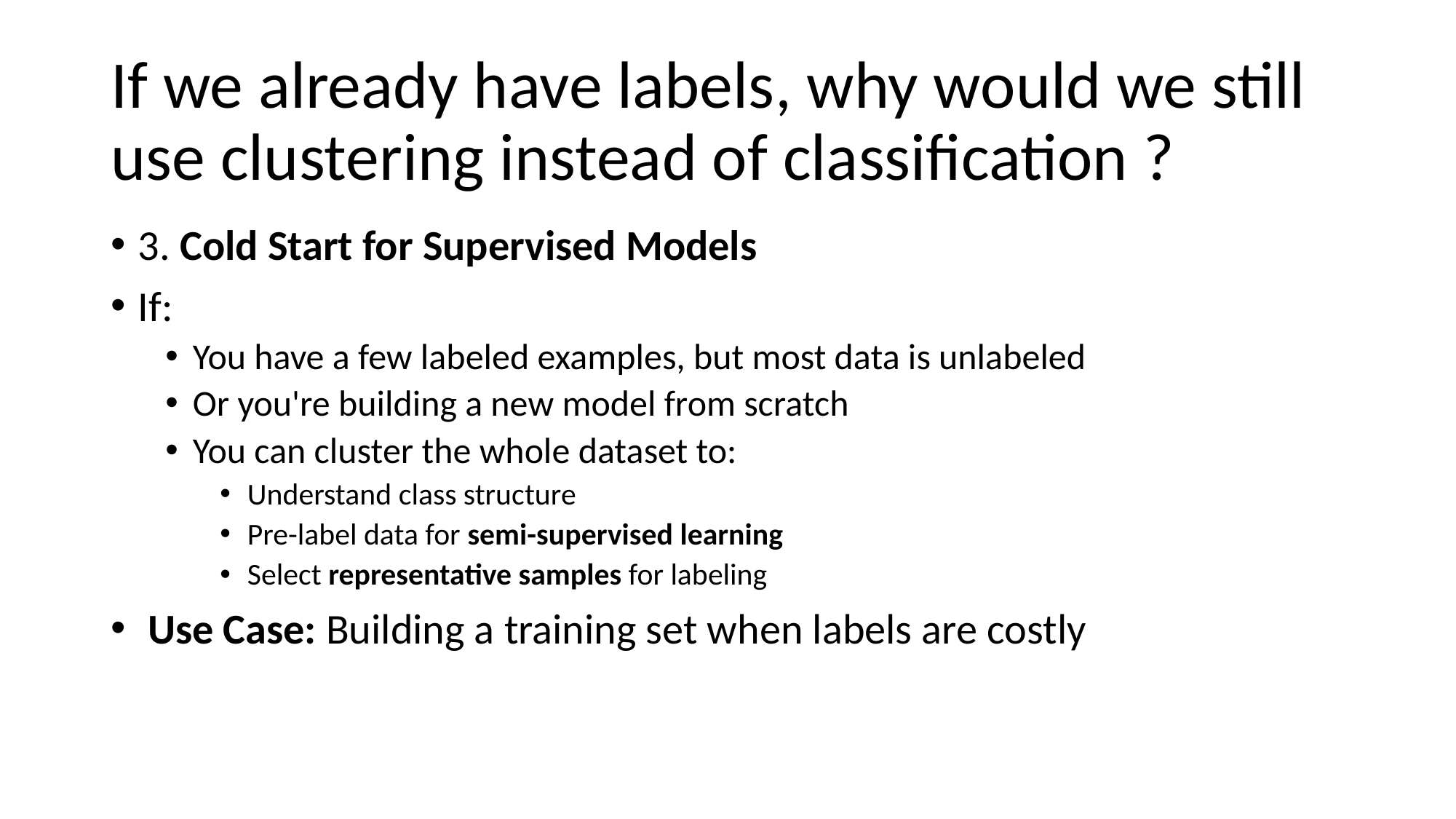

# If we already have labels, why would we still use clustering instead of classification ?
3. Cold Start for Supervised Models
If:
You have a few labeled examples, but most data is unlabeled
Or you're building a new model from scratch
You can cluster the whole dataset to:
Understand class structure
Pre-label data for semi-supervised learning
Select representative samples for labeling
 Use Case: Building a training set when labels are costly